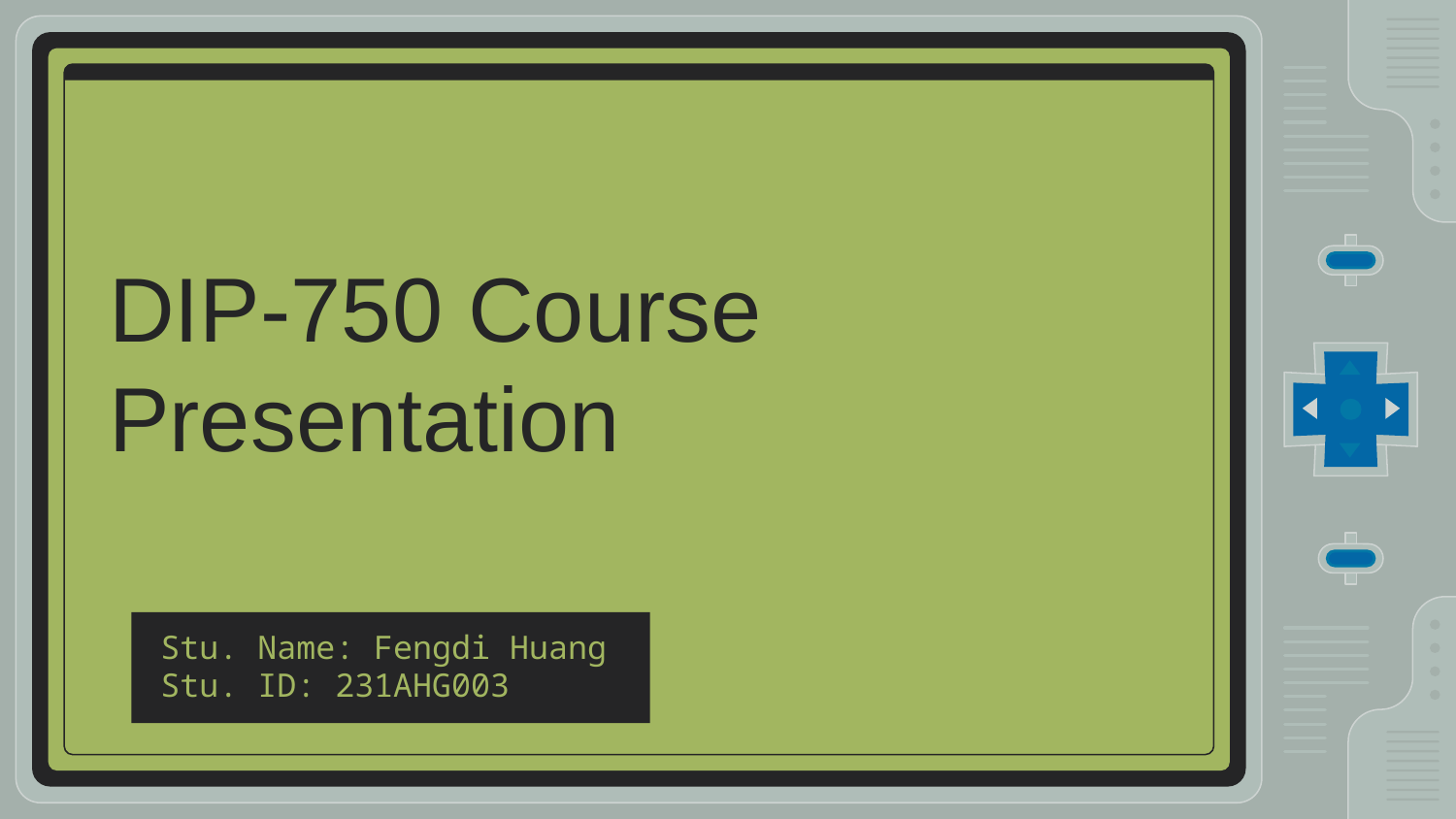

# DIP-750 Course Presentation

Stu. Name: Fengdi Huang
Stu. ID: 231AHG003